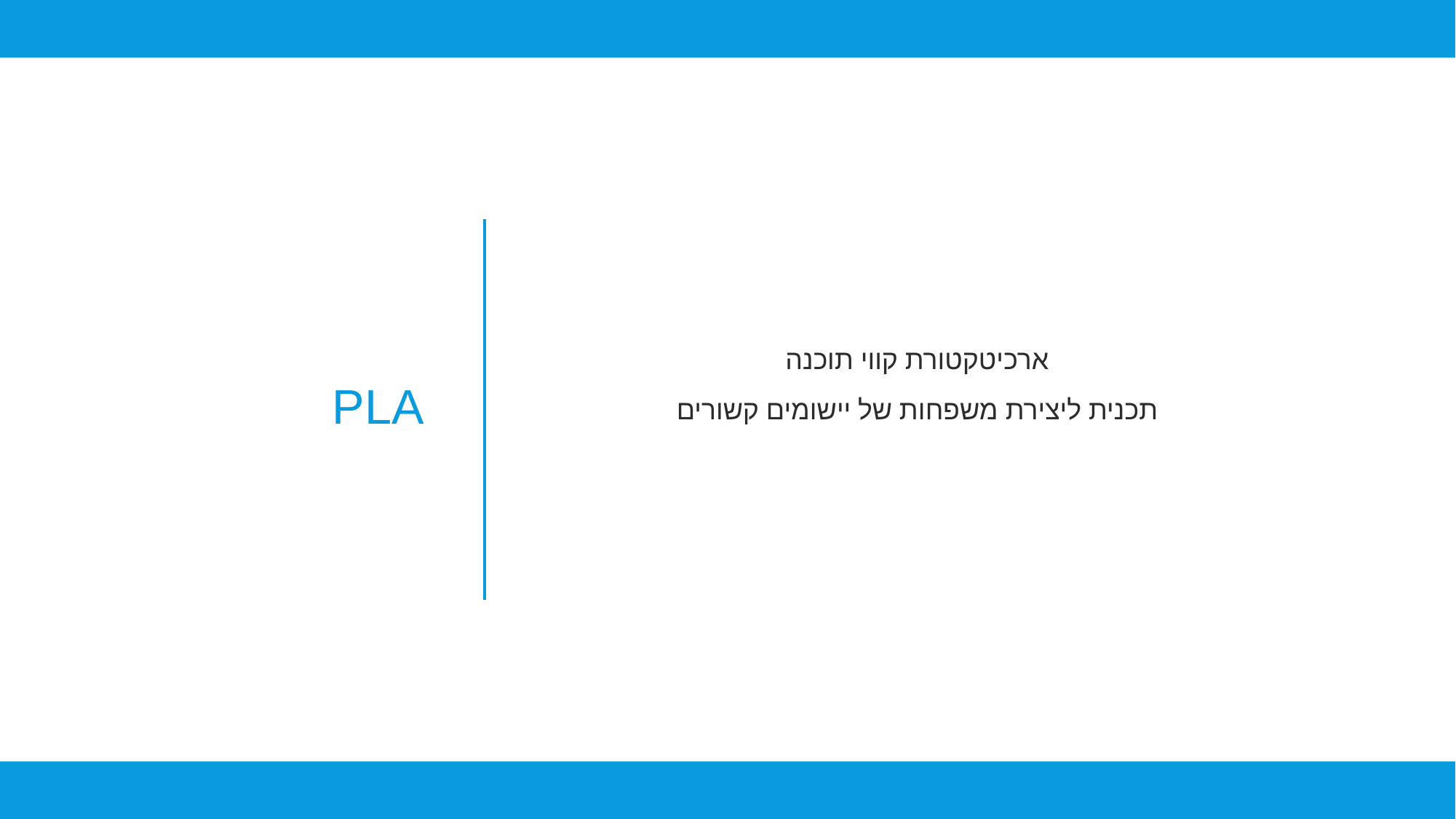

ארכיטקטורת קווי תוכנה
תכנית ליצירת משפחות של יישומים קשורים

# PLA